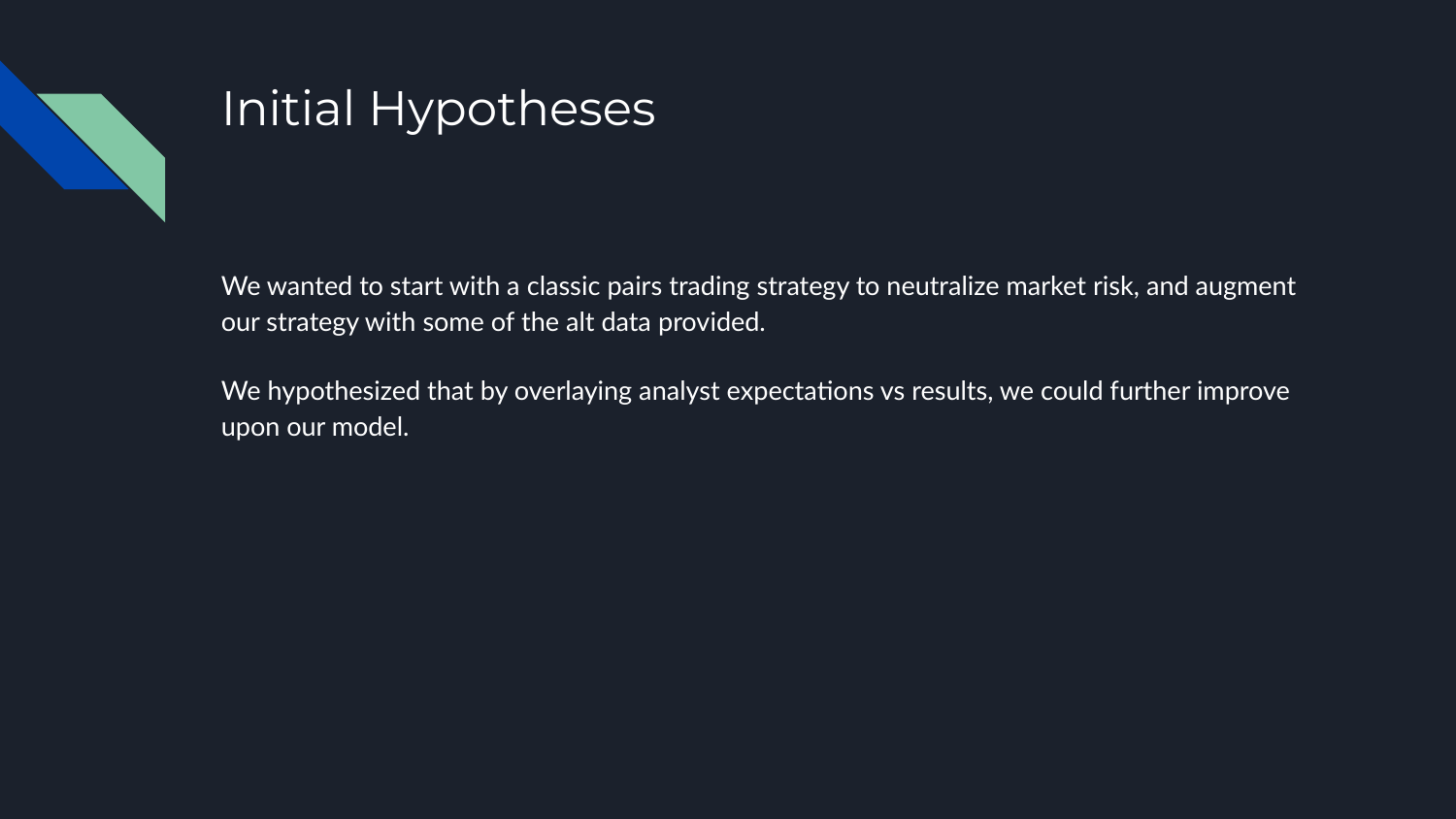

# Initial Hypotheses
We wanted to start with a classic pairs trading strategy to neutralize market risk, and augment our strategy with some of the alt data provided.
We hypothesized that by overlaying analyst expectations vs results, we could further improve upon our model.